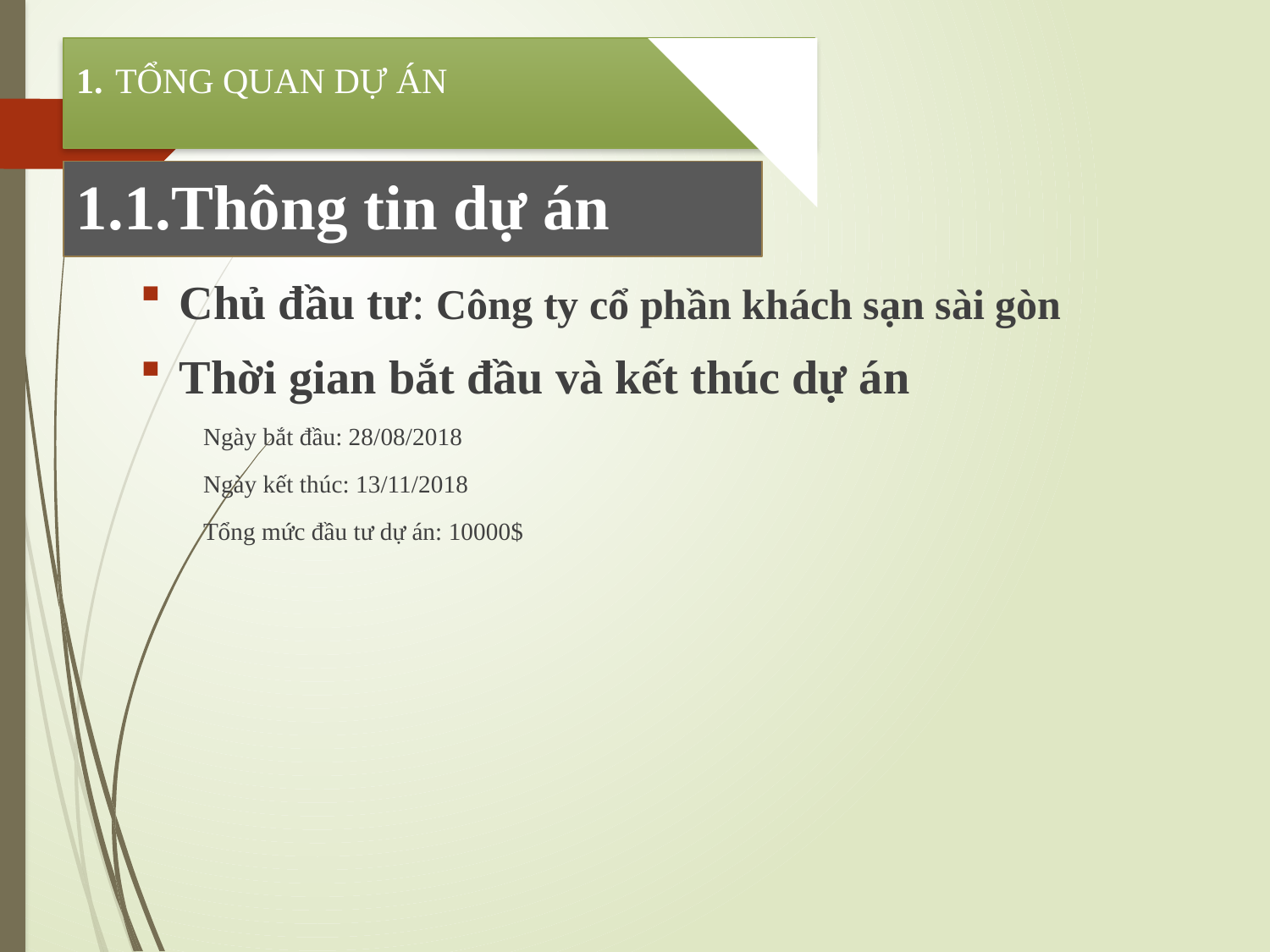

# 1. TỔNG QUAN DỰ ÁN

1.1.Thông tin dự án

Chủ đầu tư: Công ty cổ phần khách sạn sài gòn
Thời gian bắt đầu và kết thúc dự án
Ngày bắt đầu: 28/08/2018
Ngày kết thúc: 13/11/2018
Tổng mức đầu tư dự án: 10000$